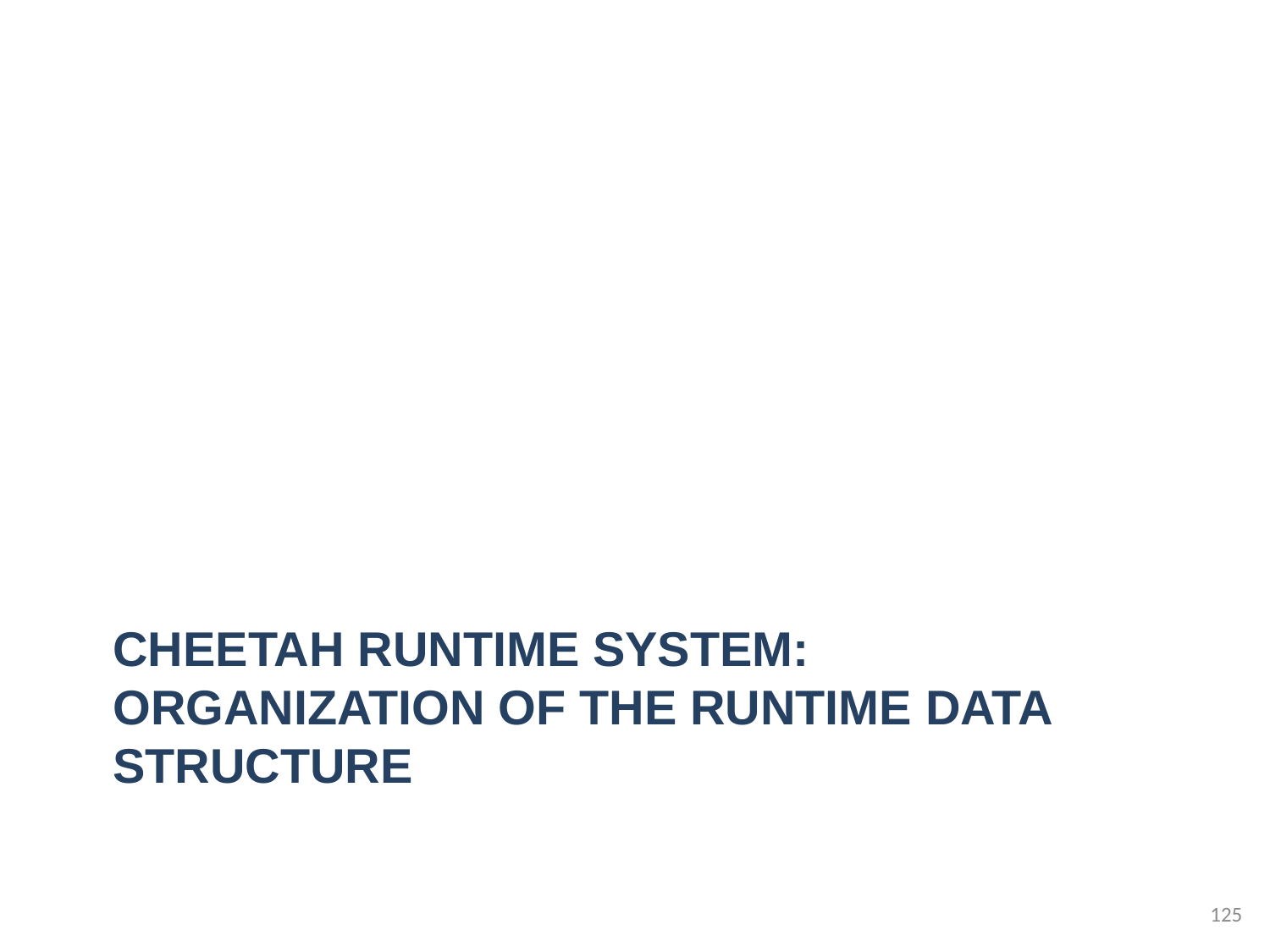

# Cheetah Runtime System: Organization of the Runtime Data Structure
125